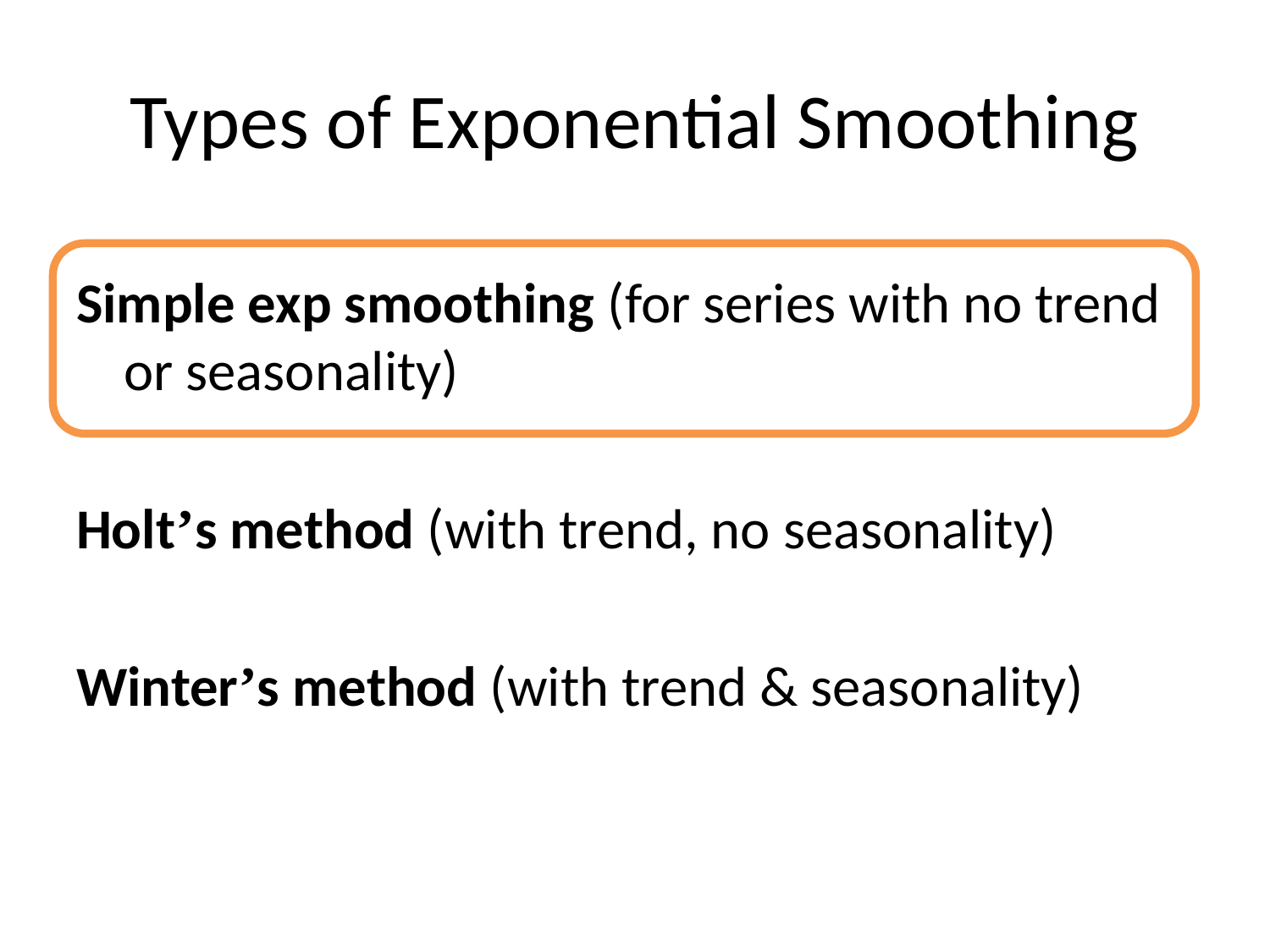

0
# Types of Exponential Smoothing

Simple exp smoothing (for series with no trend or seasonality)

Holt’s method (with trend, no seasonality)

Winter’s method (with trend & seasonality)